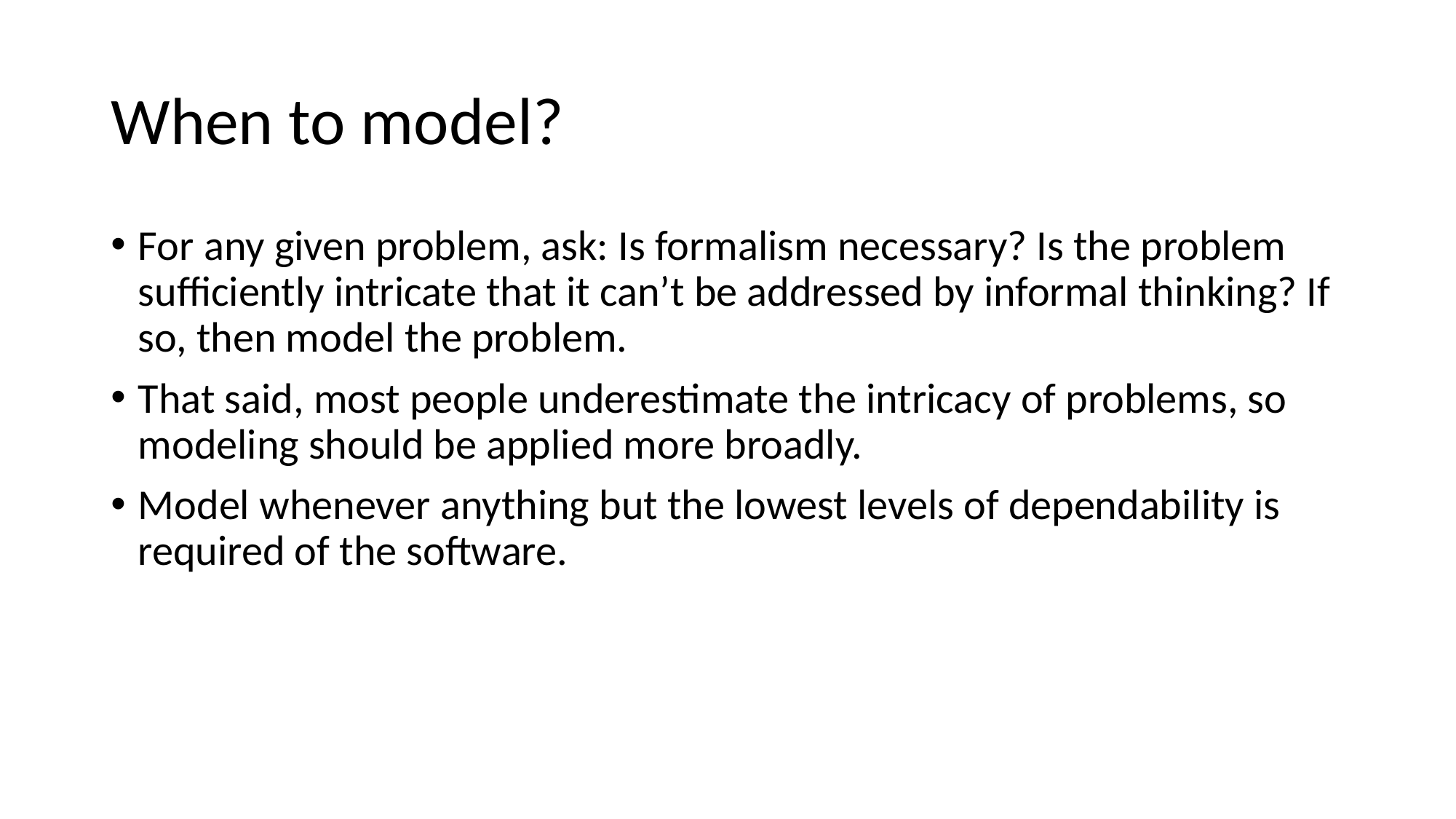

# When to model?
For any given problem, ask: Is formalism necessary? Is the problem sufficiently intricate that it can’t be addressed by informal thinking? If so, then model the problem.
That said, most people underestimate the intricacy of problems, so modeling should be applied more broadly.
Model whenever anything but the lowest levels of dependability is required of the software.